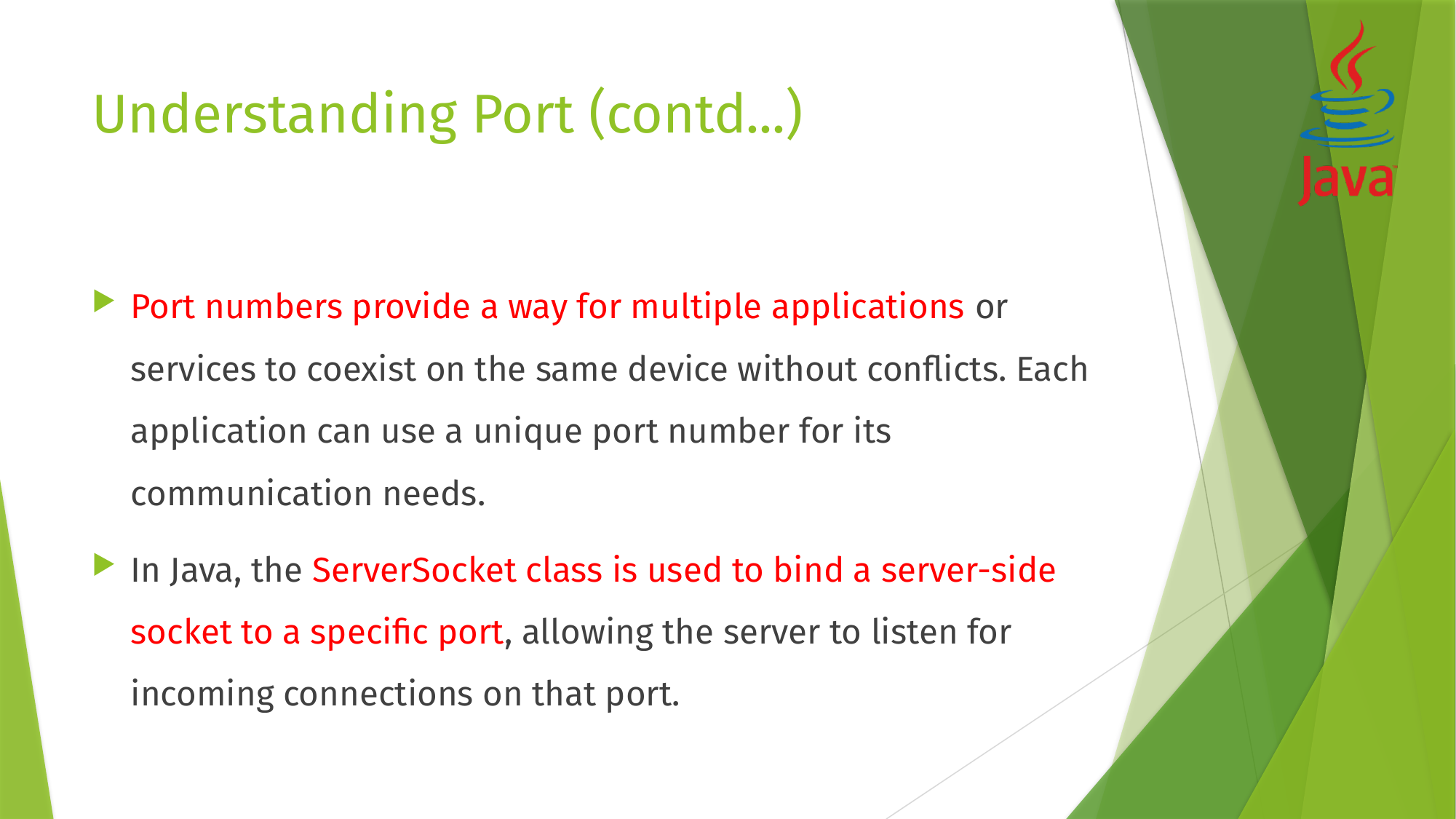

# Understanding Port (contd...)
Port numbers provide a way for multiple applications or services to coexist on the same device without conflicts. Each application can use a unique port number for its communication needs.
In Java, the ServerSocket class is used to bind a server-side socket to a specific port, allowing the server to listen for incoming connections on that port.